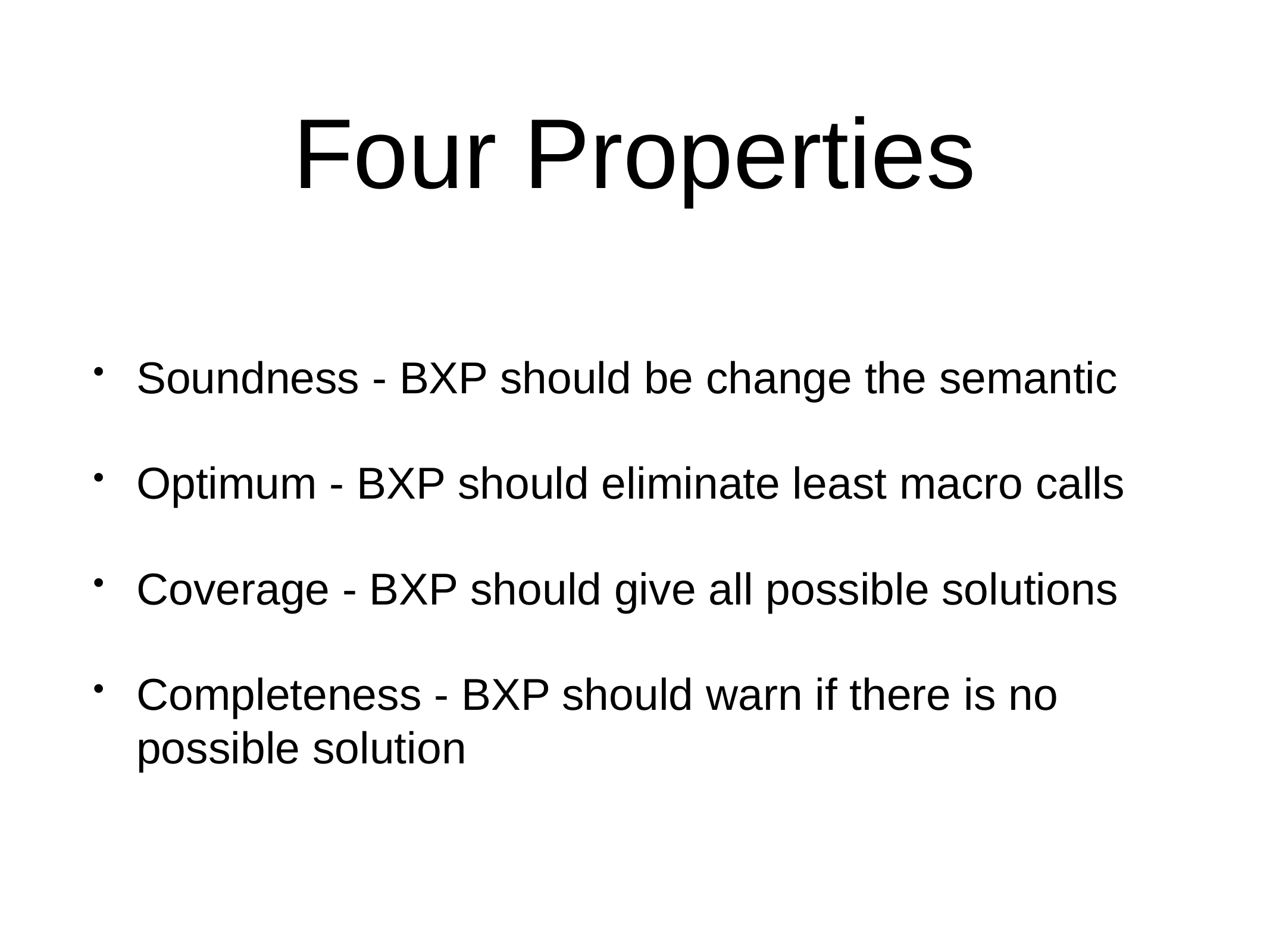

# Four Properties
Soundness - BXP should be change the semantic
Optimum - BXP should eliminate least macro calls
Coverage - BXP should give all possible solutions
Completeness - BXP should warn if there is no possible solution